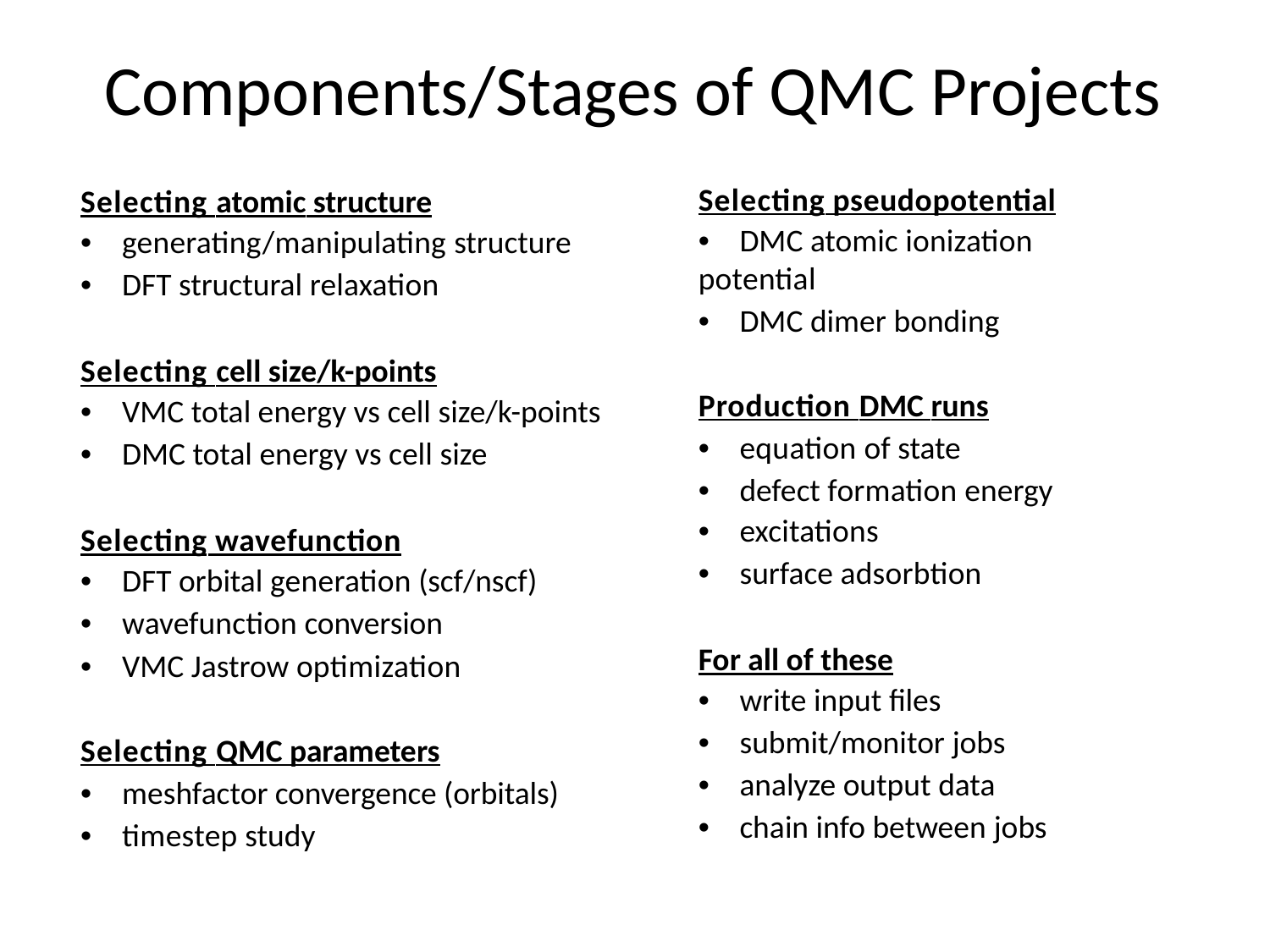

# Components/Stages of QMC Projects
Selecting pseudopotential
• 	DMC atomic ionization potential
• 	DMC dimer bonding

Production DMC runs
• 	equation of state
• 	defect formation energy
• 	excitations
• 	surface adsorbtion

For all of these
• 	write input ﬁles
• 	submit/monitor jobs
• 	analyze output data
• 	chain info between jobs
Selecting atomic structure
• 	generating/manipulating structure
• 	DFT structural relaxation

Selecting cell size/k-points
• 	VMC total energy vs cell size/k-points
• 	DMC total energy vs cell size

Selecting wavefunction
• 	DFT orbital generation (scf/nscf)
• 	wavefunction conversion
• 	VMC Jastrow optimization

Selecting QMC parameters
• 	meshfactor convergence (orbitals)
• 	timestep study